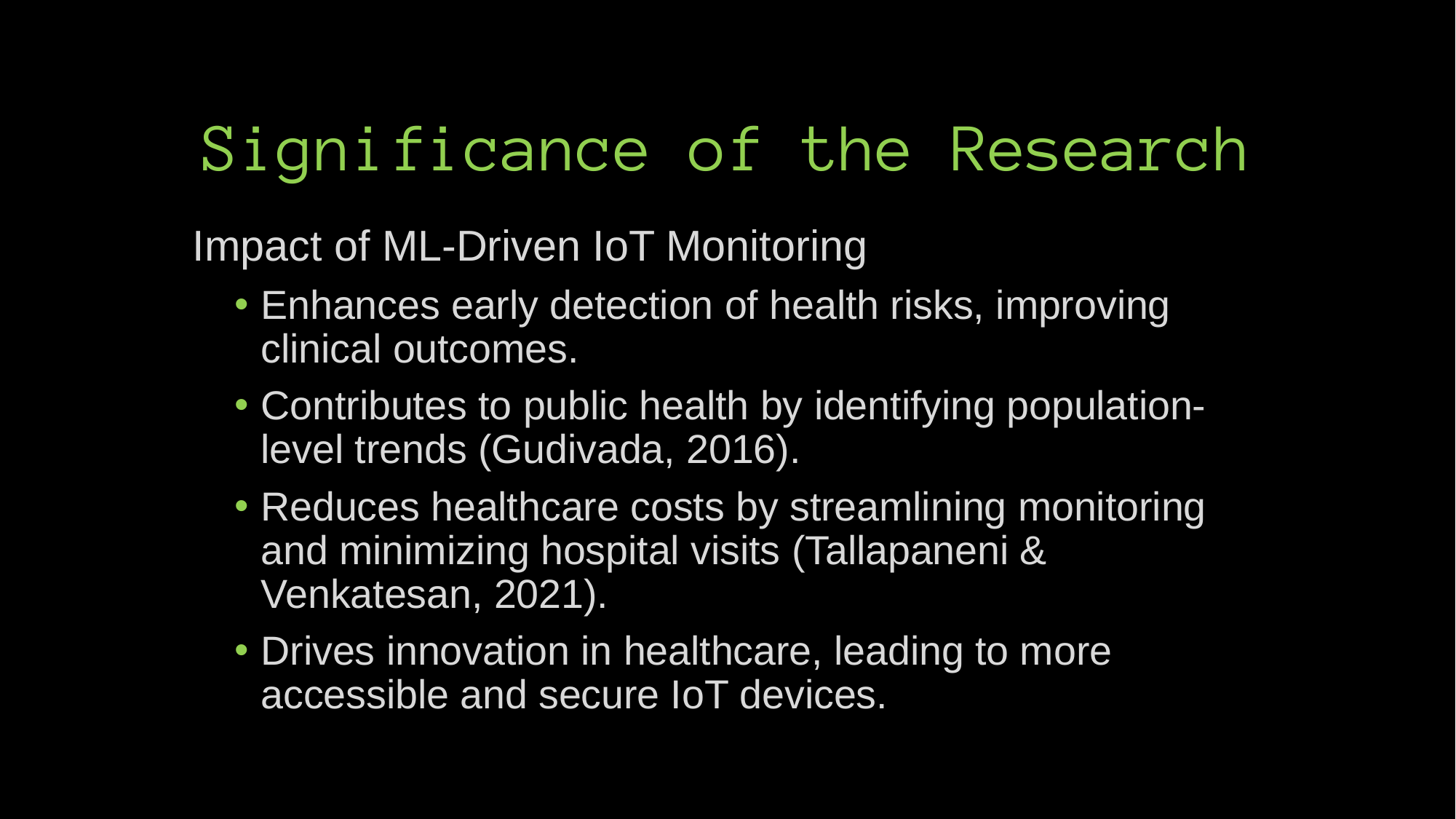

# Significance of the Research
Impact of ML-Driven IoT Monitoring
Enhances early detection of health risks, improving clinical outcomes.
Contributes to public health by identifying population-level trends (Gudivada, 2016).
Reduces healthcare costs by streamlining monitoring and minimizing hospital visits (Tallapaneni & Venkatesan, 2021).
Drives innovation in healthcare, leading to more accessible and secure IoT devices.